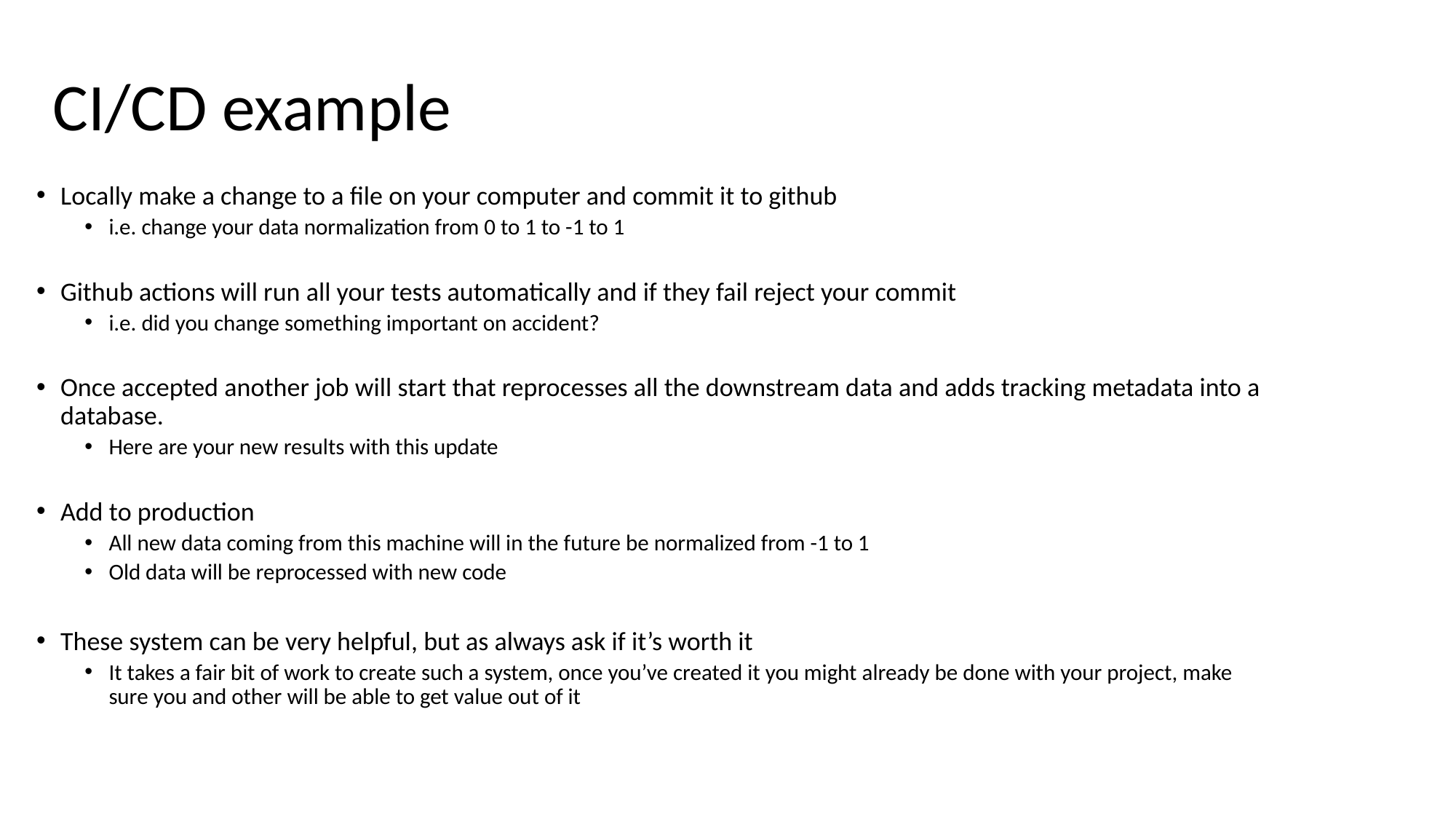

# CI/CD example
Locally make a change to a file on your computer and commit it to github
i.e. change your data normalization from 0 to 1 to -1 to 1

Github actions will run all your tests automatically and if they fail reject your commit
i.e. did you change something important on accident?

Once accepted another job will start that reprocesses all the downstream data and adds tracking metadata into a database.
Here are your new results with this update

Add to production
All new data coming from this machine will in the future be normalized from -1 to 1
Old data will be reprocessed with new code

These system can be very helpful, but as always ask if it’s worth it
It takes a fair bit of work to create such a system, once you’ve created it you might already be done with your project, make sure you and other will be able to get value out of it